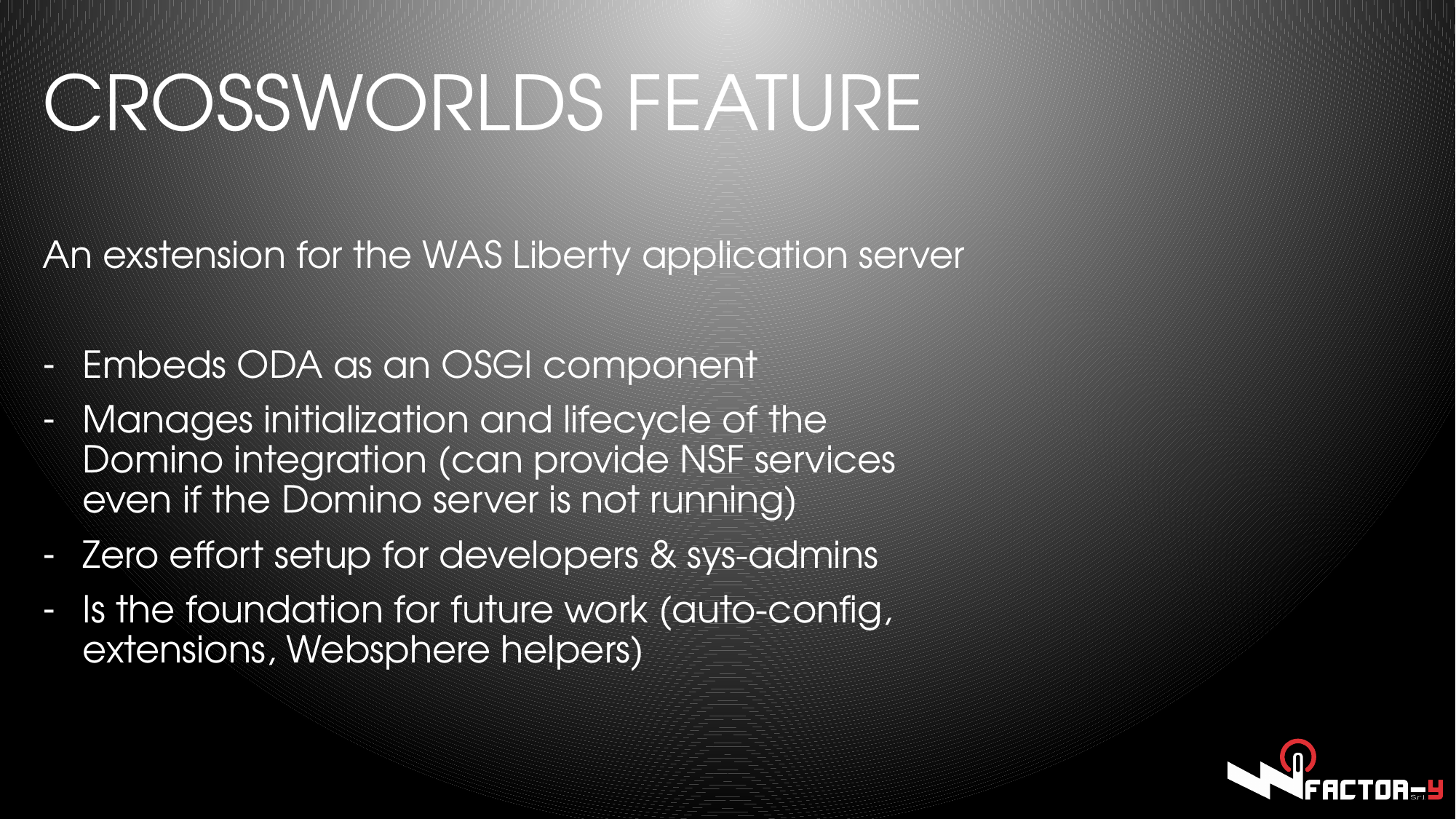

# CrossWorlds feature
An exstension for the WAS Liberty application server

Embeds ODA as an OSGI component
Manages initialization and lifecycle of the Domino integration (can provide NSF services even if the Domino server is not running)
Zero effort setup for developers & sys-admins
Is the foundation for future work (auto-config, extensions, Websphere helpers)